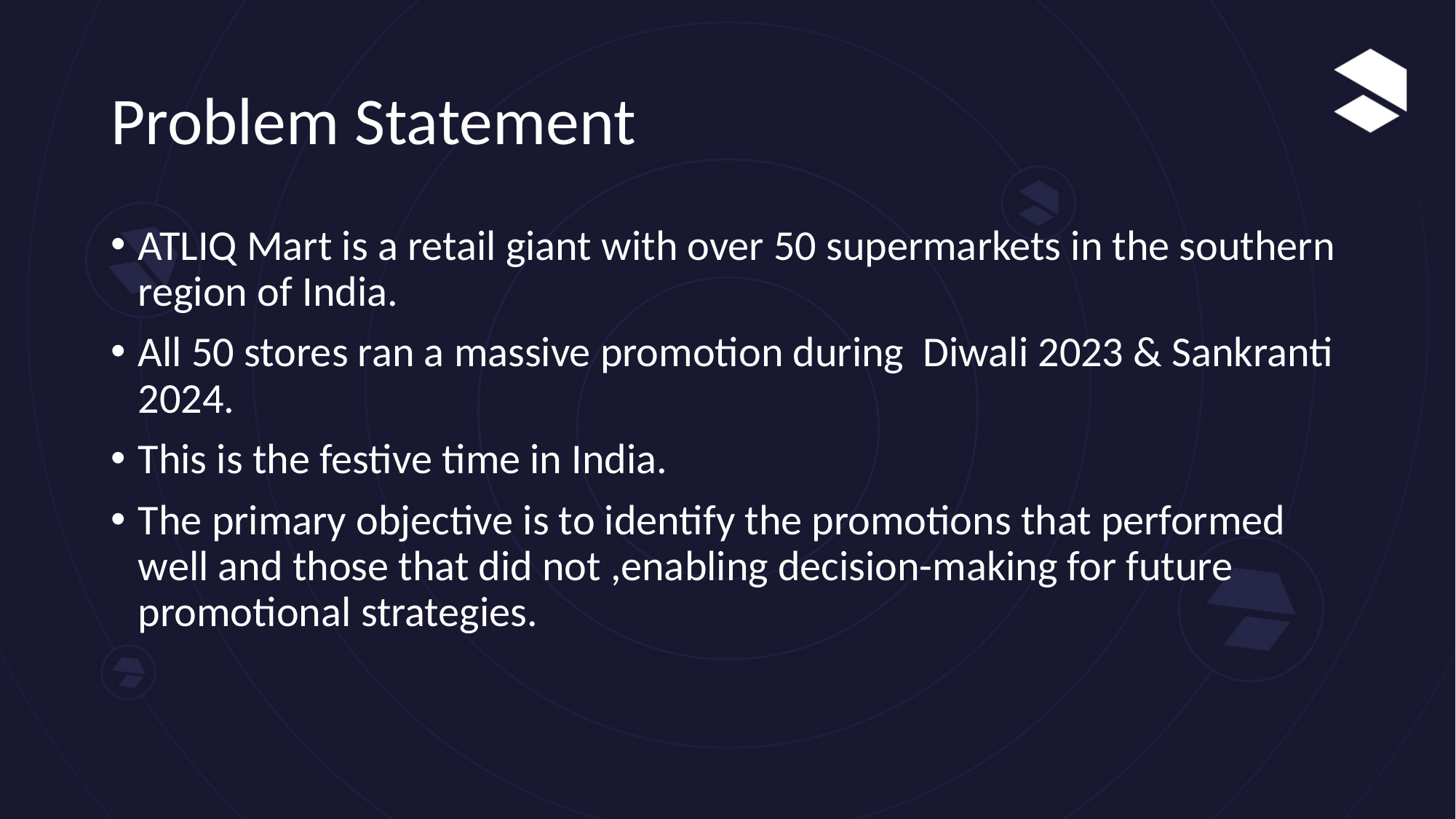

# Problem Statement
ATLIQ Mart is a retail giant with over 50 supermarkets in the southern region of India.
All 50 stores ran a massive promotion during  Diwali 2023 & Sankranti 2024.
This is the festive time in India.
The primary objective is to identify the promotions that performed well and those that did not ,enabling decision-making for future promotional strategies.